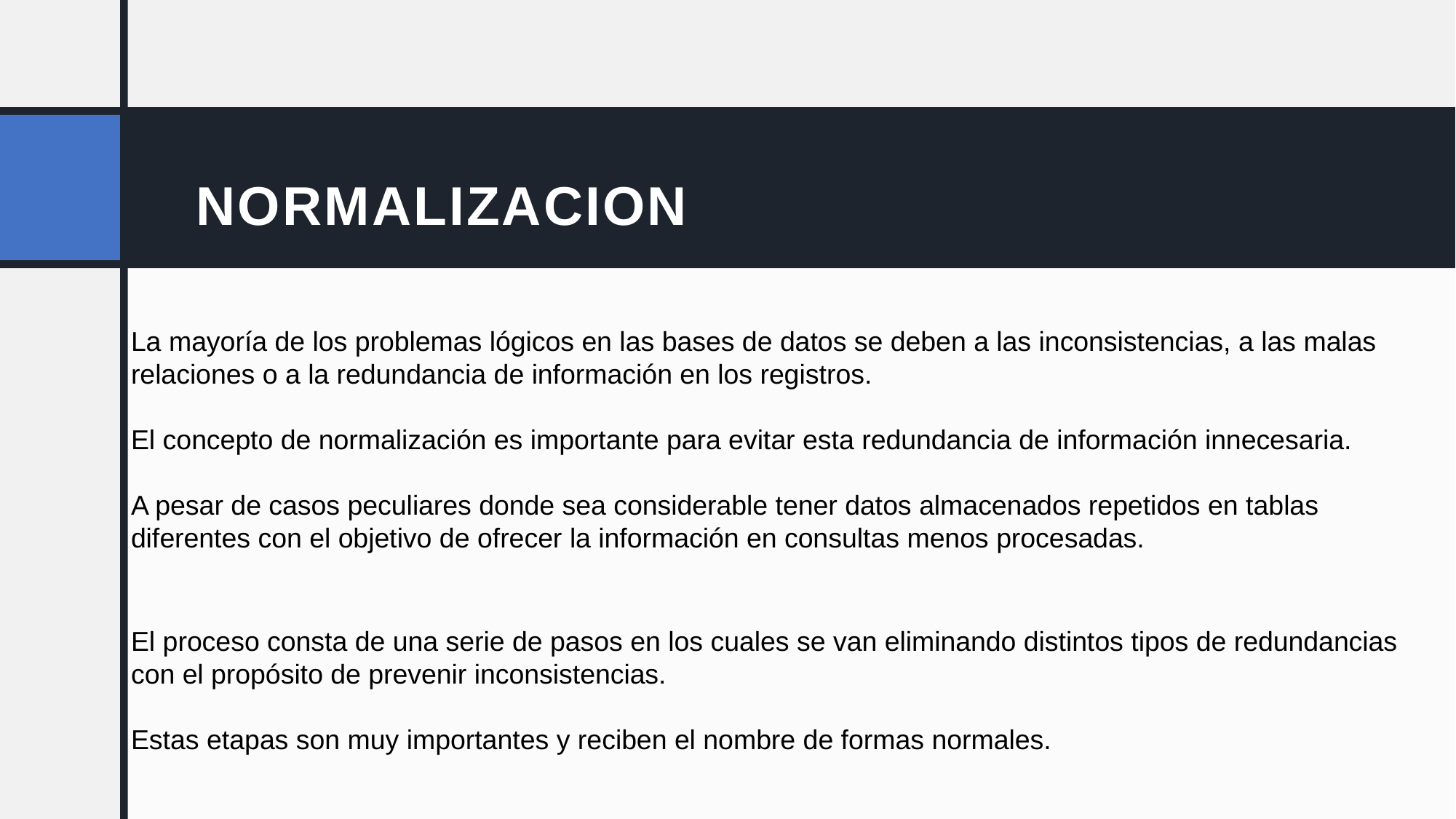

# NORMALIZACION

La mayoría de los problemas lógicos en las bases de datos se deben a las inconsistencias, a las malas relaciones o a la redundancia de información en los registros.

El concepto de normalización es importante para evitar esta redundancia de información innecesaria.

A pesar de casos peculiares donde sea considerable tener datos almacenados repetidos en tablas diferentes con el objetivo de ofrecer la información en consultas menos procesadas.

El proceso consta de una serie de pasos en los cuales se van eliminando distintos tipos de redundancias con el propósito de prevenir inconsistencias.

Estas etapas son muy importantes y reciben el nombre de formas normales.